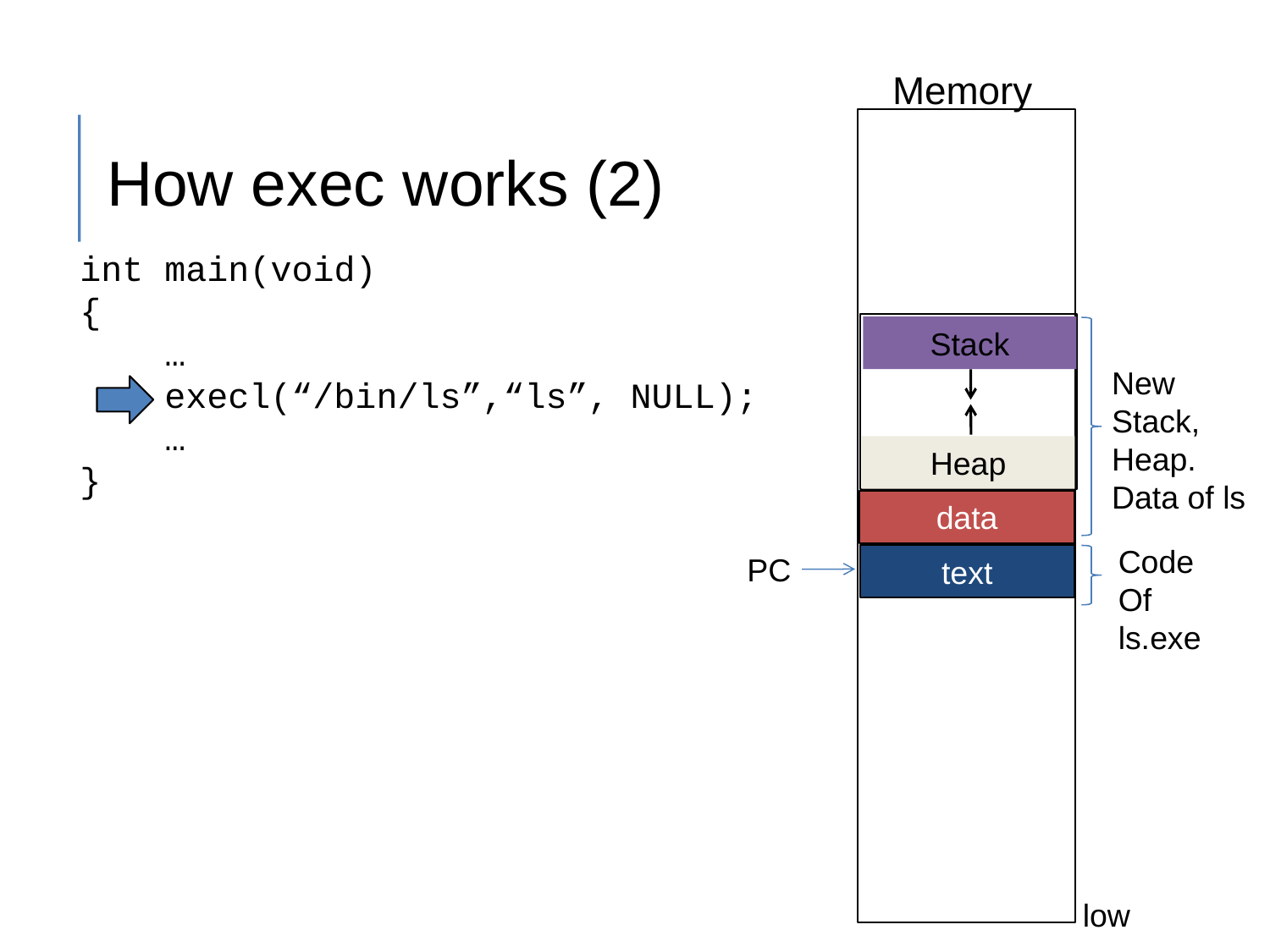

Memory
How exec works (2)

int main(void)
{
    …
    execl(“/bin/ls”,“ls”, NULL);
    …
}

Stack

New
Stack,
Heap.
Data of ls

Heap
data

Code
Of
ls.exe
PC
text

low